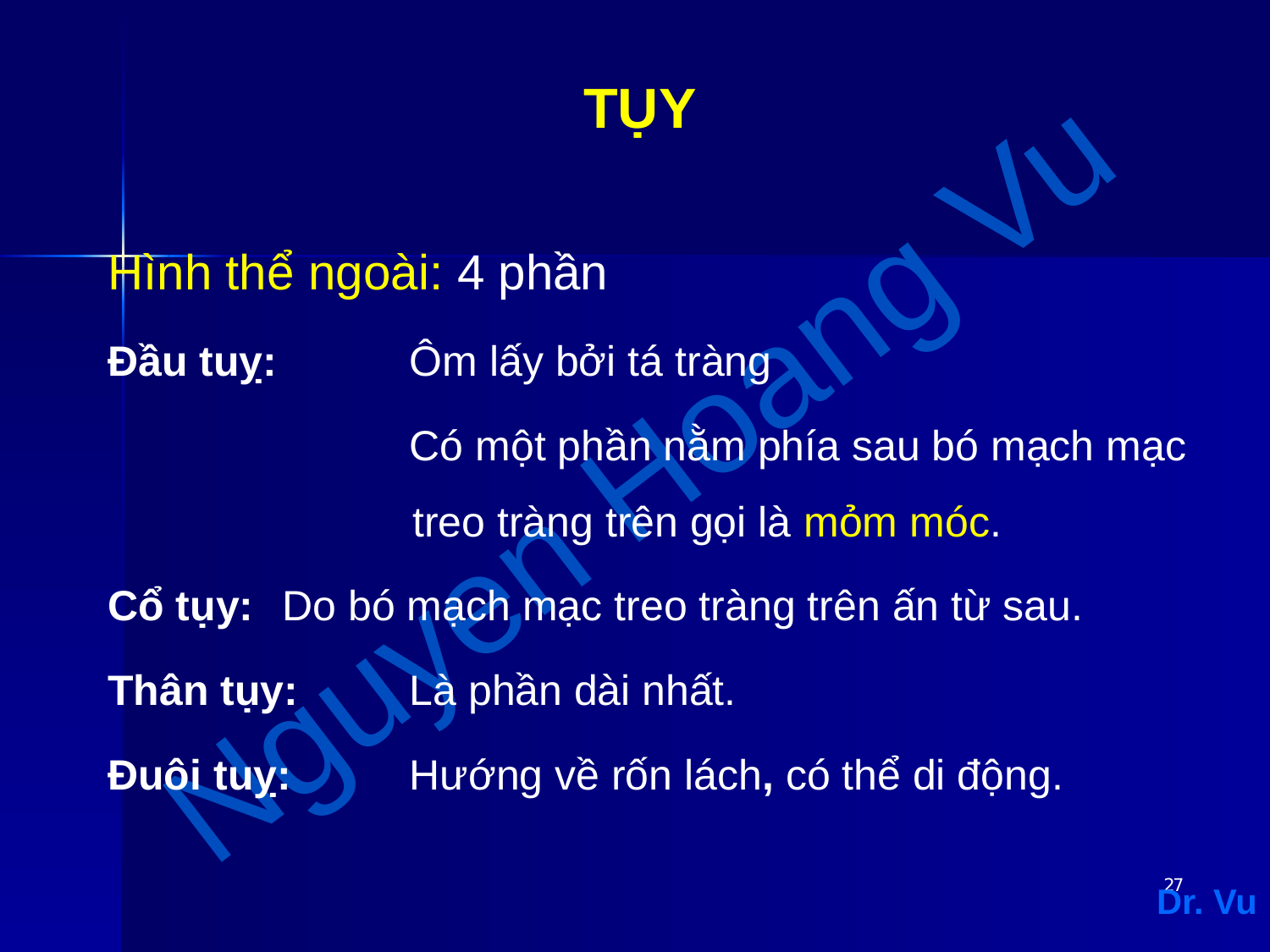

TỤY
#

Hình thể ngoài: 4 phần
Đầu tuỵ: 	Ôm lấy bởi tá tràng
			Có một phần nằm phía sau bó mạch mạc    	           treo tràng trên gọi là mỏm móc.
Cổ tụy: 	Do bó mạch mạc treo tràng trên ấn từ sau.
Thân tụy:	Là phần dài nhất.
Đuôi tuỵ: 	Hướng về rốn lách, có thể di động.

27
Dr. Vu